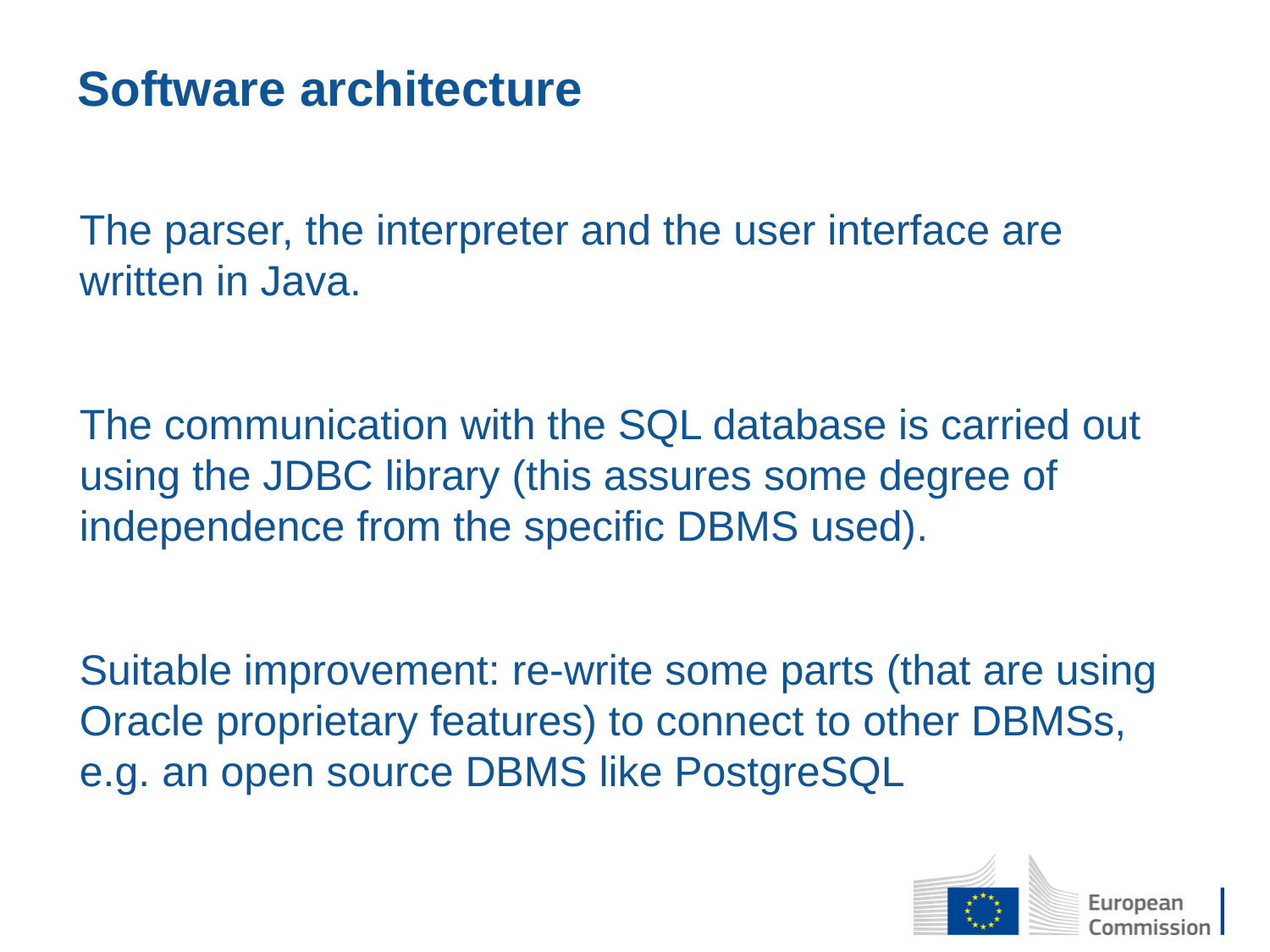

# Software architecture
The parser, the interpreter and the user interface are written in Java.

The communication with the SQL database is carried out using the JDBC library (this assures some degree of independence from the specific DBMS used).

Suitable improvement: re-write some parts (that are using Oracle proprietary features) to connect to other DBMSs, e.g. an open source DBMS like PostgreSQL